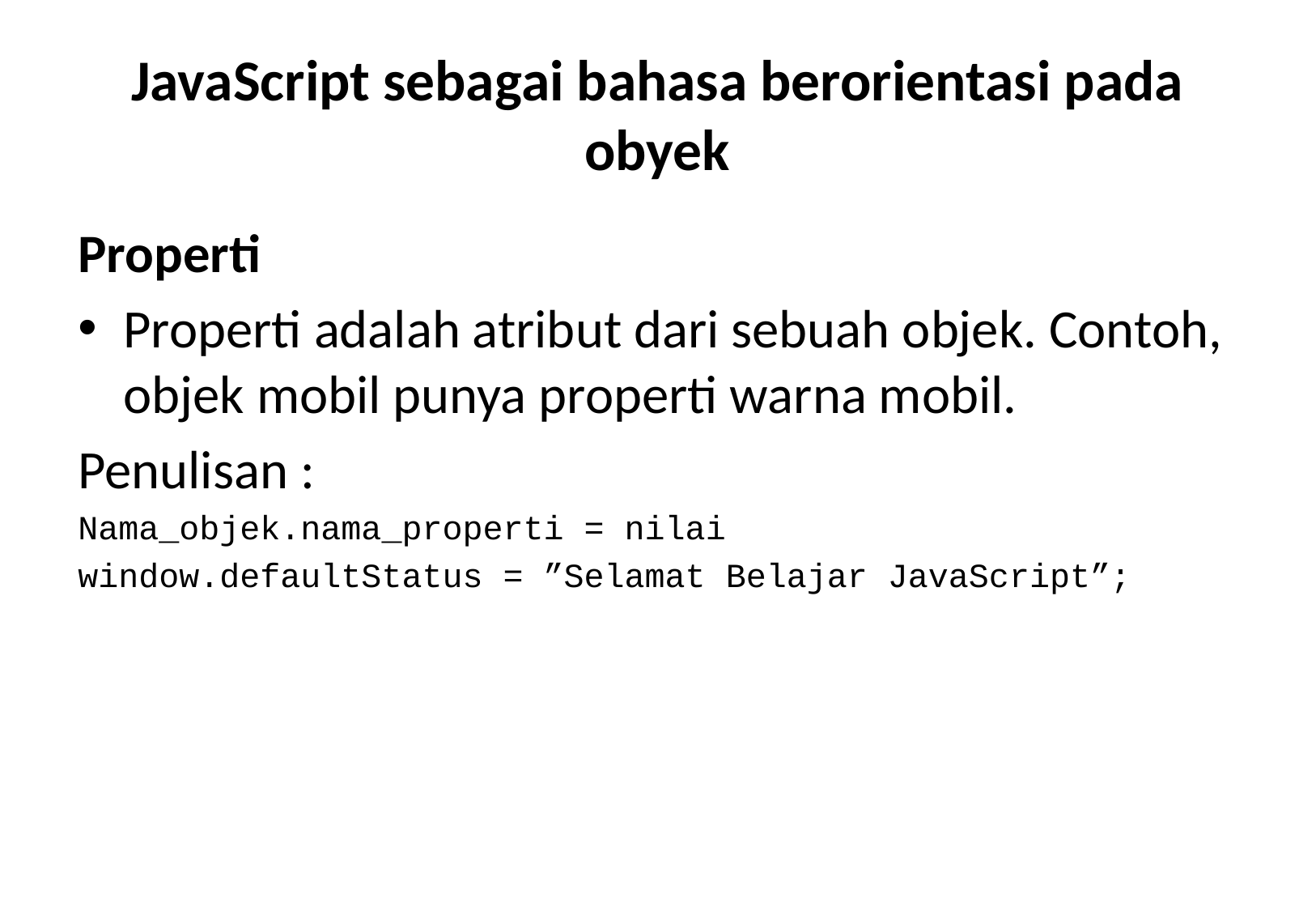

# JavaScript sebagai bahasa berorientasi pada obyek
Properti
Properti adalah atribut dari sebuah objek. Contoh, objek mobil punya properti warna mobil.
Penulisan :
Nama_objek.nama_properti = nilai
window.defaultStatus = ”Selamat Belajar JavaScript”;